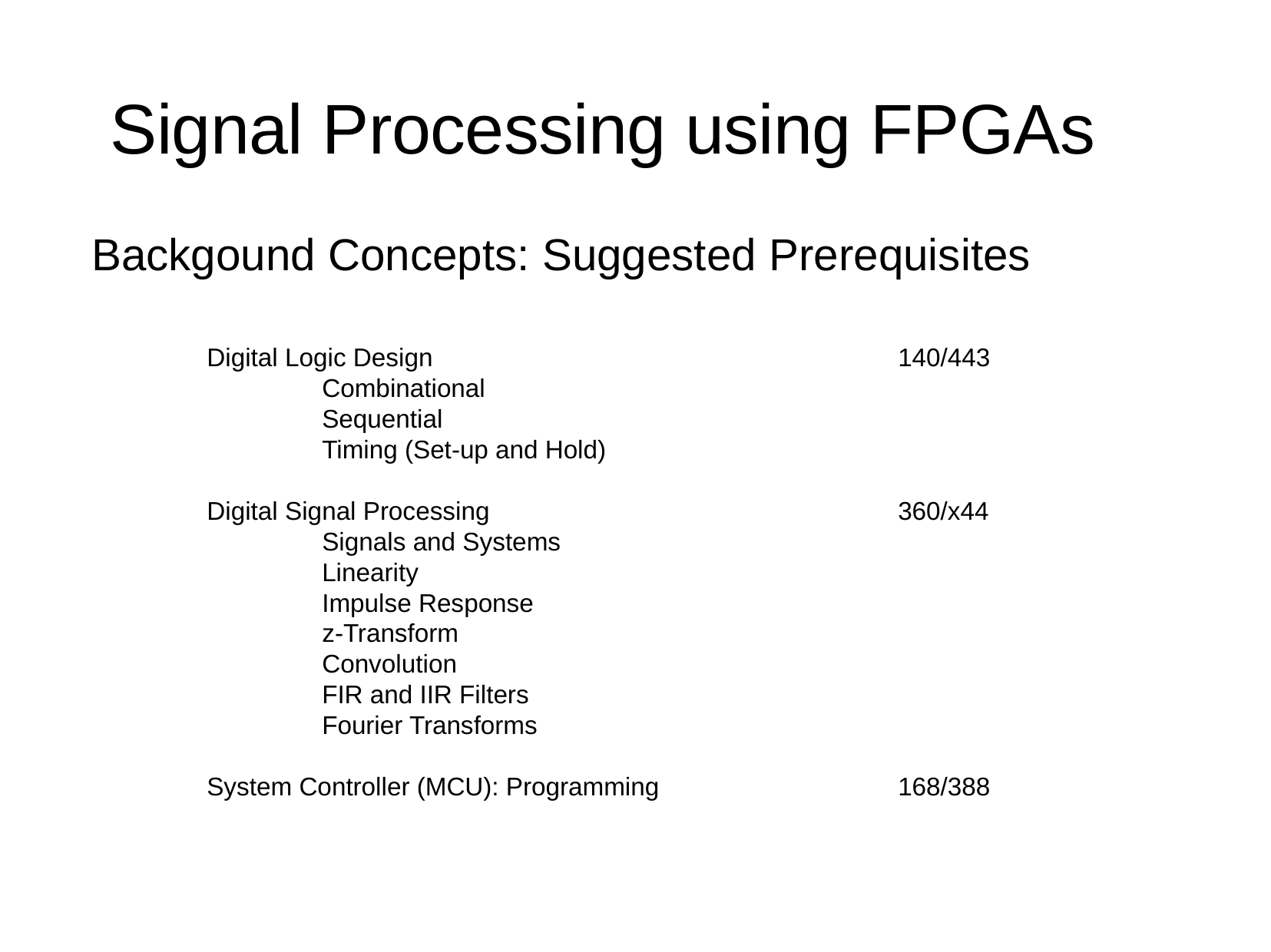

# Signal Processing using FPGAs
Backgound Concepts: Suggested Prerequisites

	Digital Logic Design					140/443
		Combinational
		Sequential
		Timing (Set-up and Hold)

	Digital Signal Processing 				360/x44
		Signals and Systems
		Linearity
		Impulse Response
		z-Transform
		Convolution
		FIR and IIR Filters
		Fourier Transforms

	System Controller (MCU): Programming			168/388